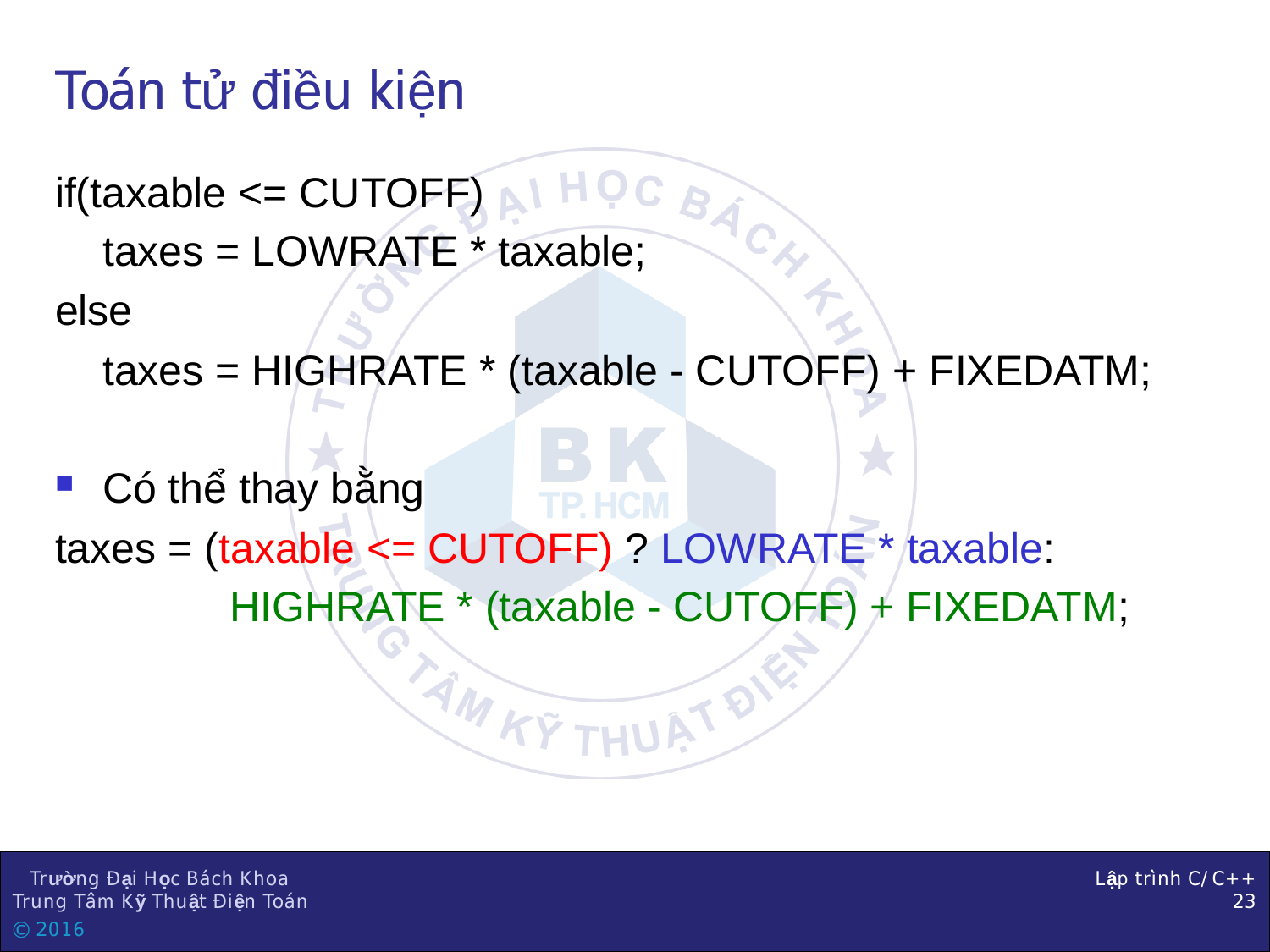

# Toán tử điều kiện
if(taxable <= CUTOFF)
	taxes = LOWRATE * taxable;
else
	taxes = HIGHRATE * (taxable - CUTOFF) + FIXEDATM;

Có thể thay bằng
taxes = (taxable <= CUTOFF) ? LOWRATE * taxable:
		HIGHRATE * (taxable - CUTOFF) + FIXEDATM;